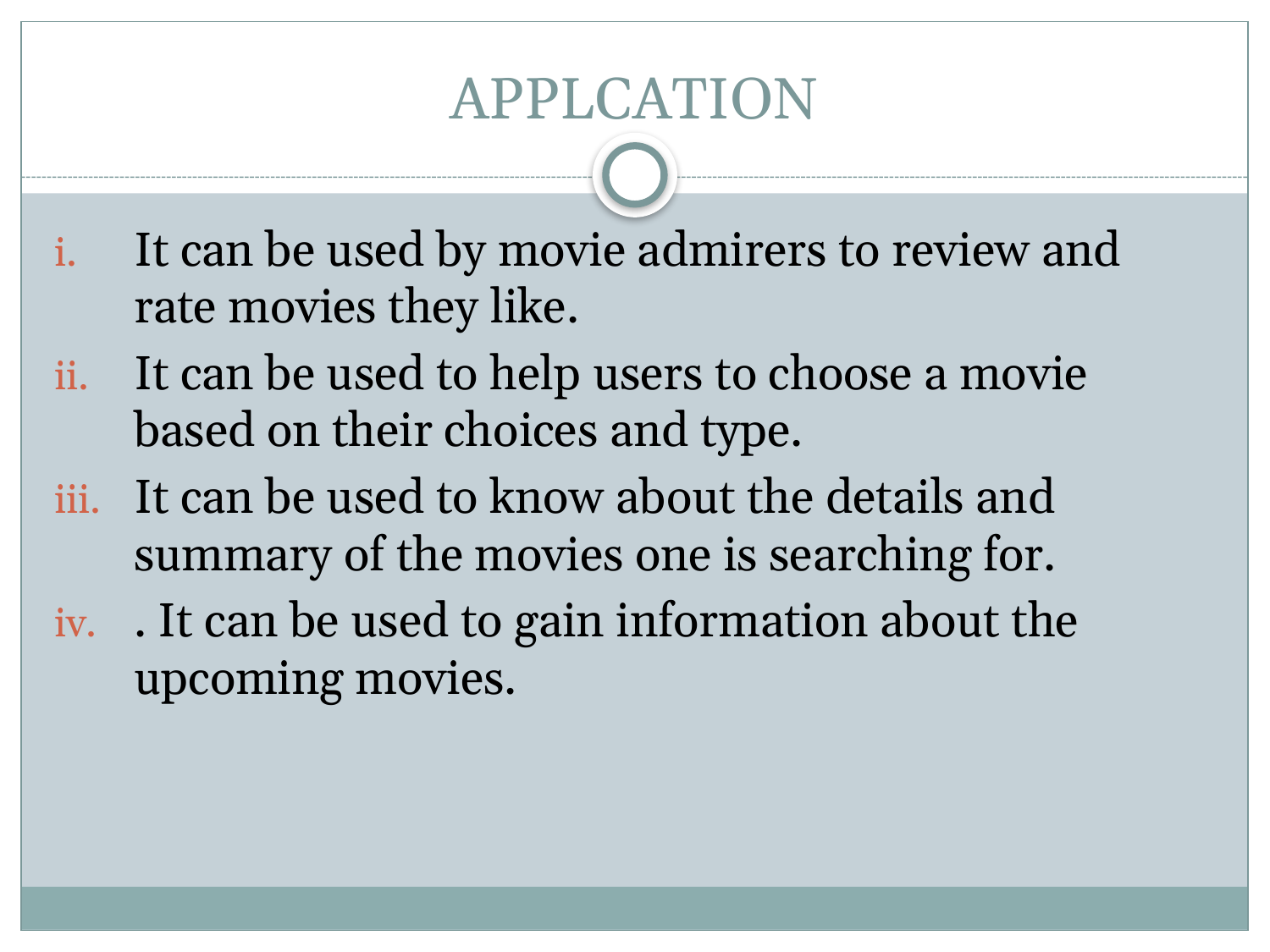

# APPLCATION
It can be used by movie admirers to review and rate movies they like.
It can be used to help users to choose a movie based on their choices and type.
It can be used to know about the details and summary of the movies one is searching for.
. It can be used to gain information about the upcoming movies.